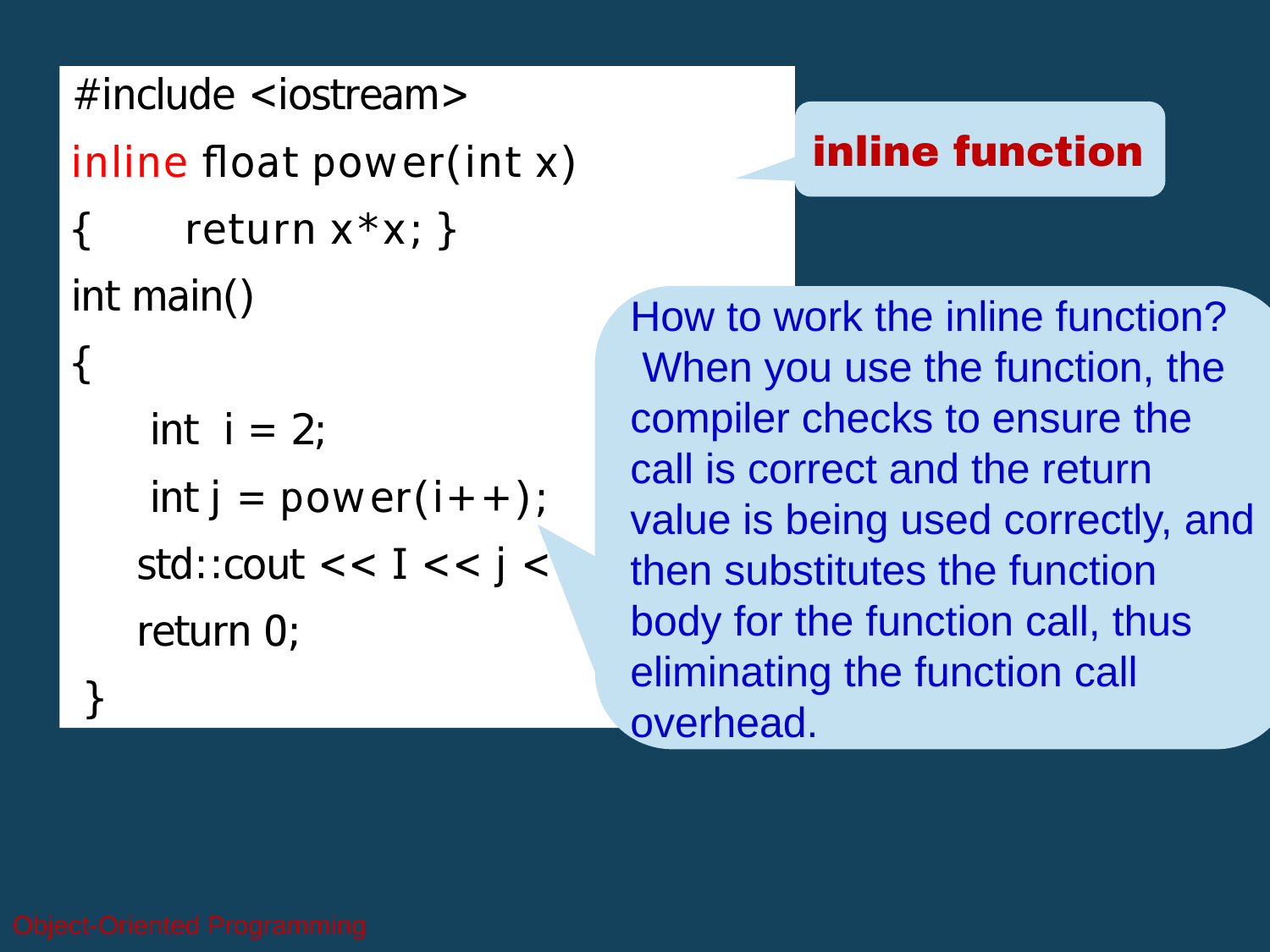

#include <iostream>
inline float power(int x)
{       return x*x; }
int main()
{
      int  i = 2;
      int j = power(i++);
     std::cout << I << j << std::endl;
     return 0;
 }
inline function
How to work the inline function?
 When you use the function, the compiler checks to ensure the call is correct and the return value is being used correctly, and then substitutes the function body for the function call, thus eliminating the function call overhead.
Object-Oriented Programming